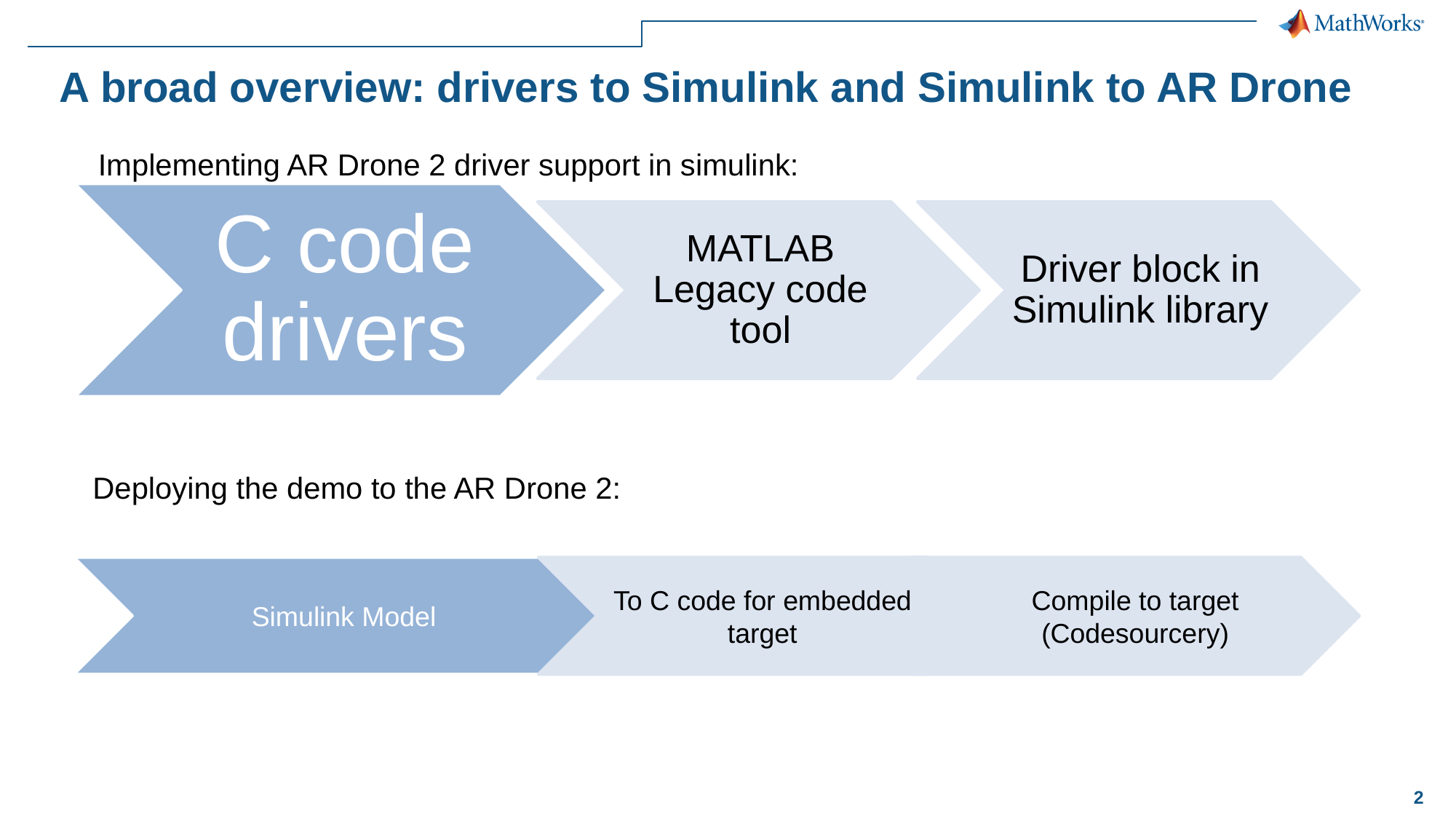

# A broad overview: drivers to Simulink and Simulink to AR Drone
Implementing AR Drone 2 driver support in simulink:

C code drivers

MATLAB Legacy code tool

Driver block in Simulink library
Deploying the demo to the AR Drone 2:
Simulink Model
To C code for embedded target
Compile to target (Codesourcery)